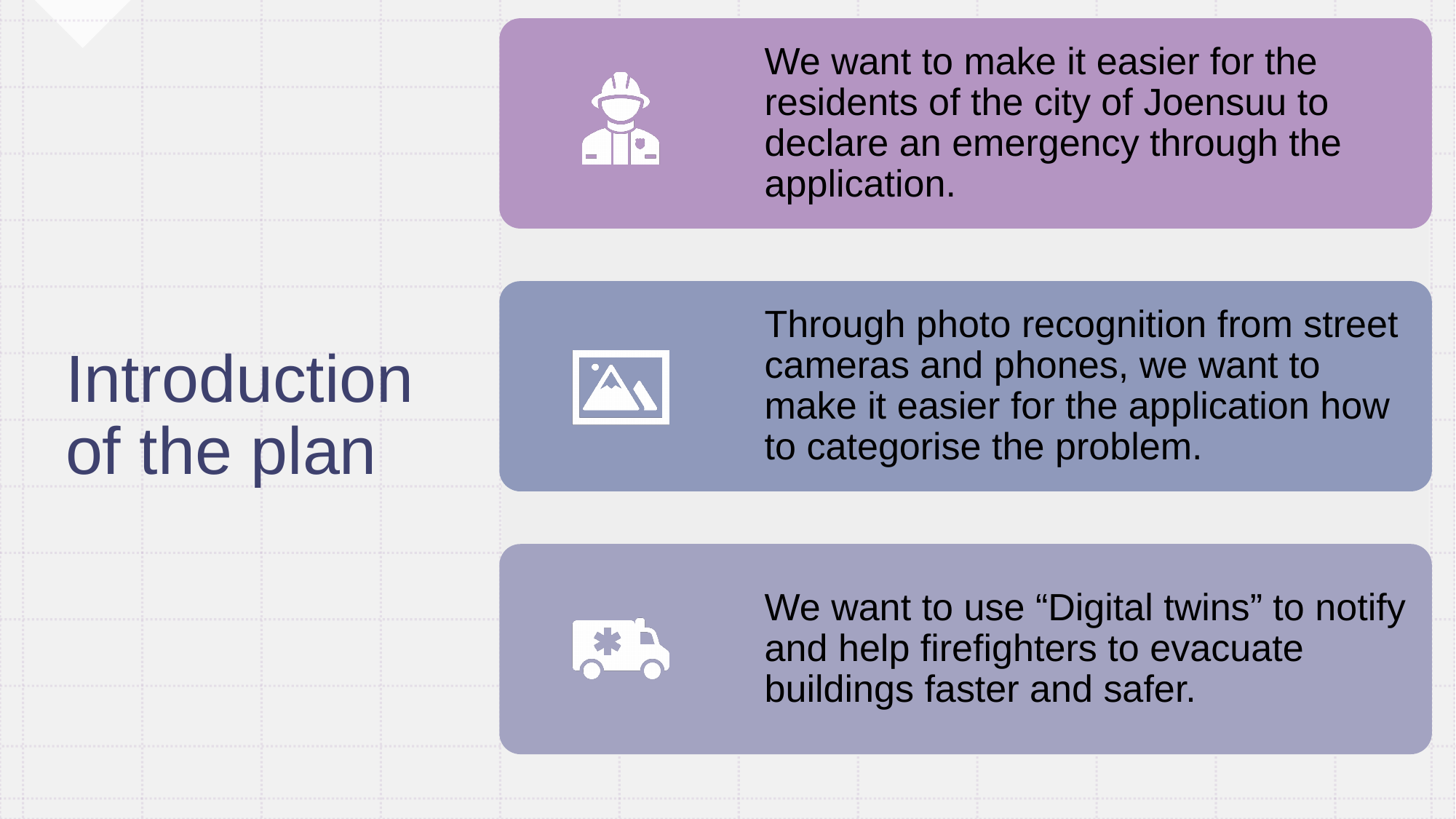

We want to make it easier for the residents of the city of Joensuu to declare an emergency through the application.
Through photo recognition from street cameras and phones, we want to make it easier for the application how to categorise the problem.
We want to use “Digital twins” to notify and help firefighters to evacuate buildings faster and safer.

# Introduction of the plan